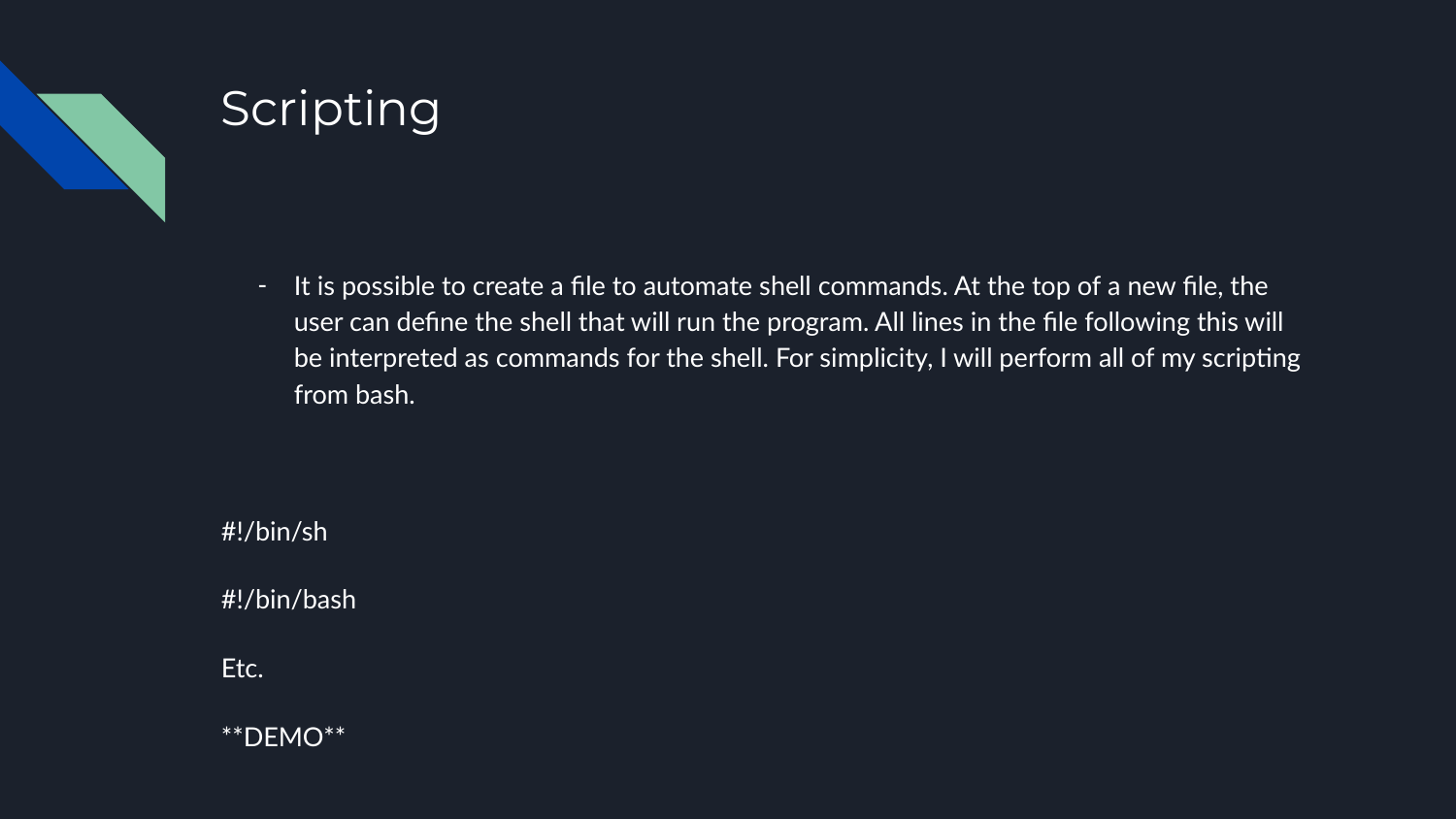

# Scripting
It is possible to create a file to automate shell commands. At the top of a new file, the user can define the shell that will run the program. All lines in the file following this will be interpreted as commands for the shell. For simplicity, I will perform all of my scripting from bash.

#!/bin/sh
#!/bin/bash
Etc.
**DEMO**